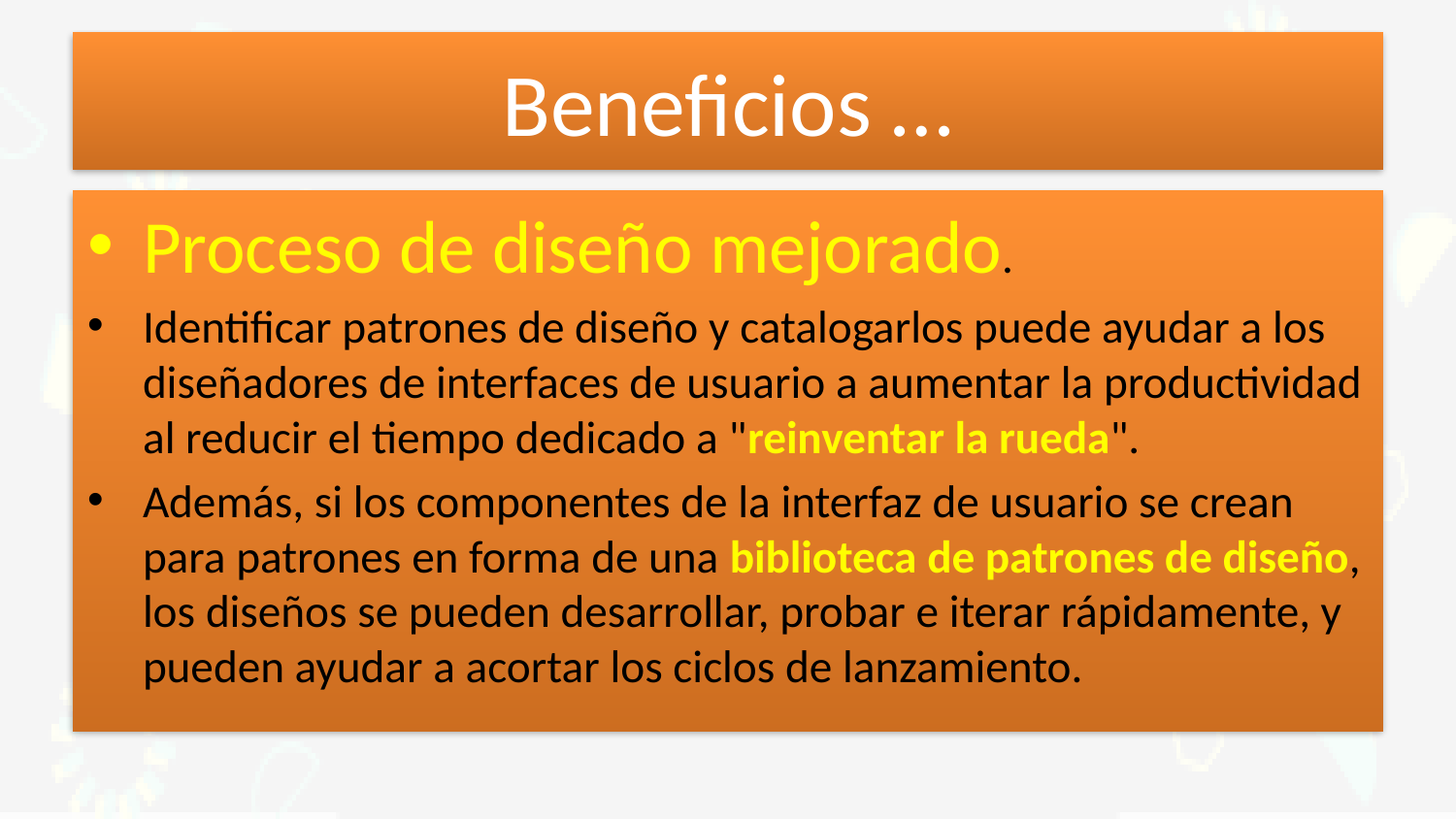

# Beneficios …
Proceso de diseño mejorado.
Identificar patrones de diseño y catalogarlos puede ayudar a los diseñadores de interfaces de usuario a aumentar la productividad al reducir el tiempo dedicado a "reinventar la rueda".
Además, si los componentes de la interfaz de usuario se crean para patrones en forma de una biblioteca de patrones de diseño, los diseños se pueden desarrollar, probar e iterar rápidamente, y pueden ayudar a acortar los ciclos de lanzamiento.